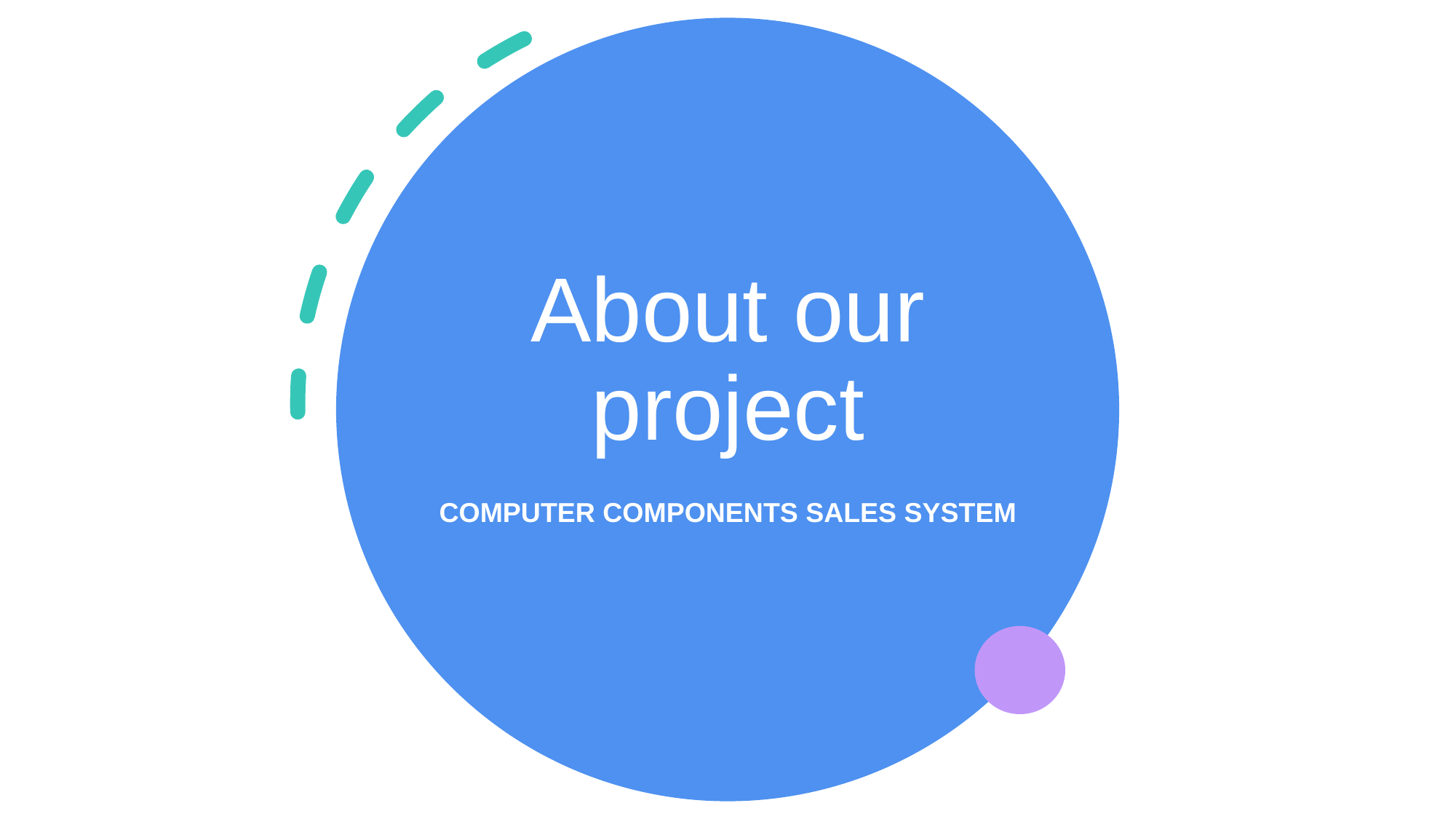

# About our project
COMPUTER COMPONENTS SALES SYSTEM